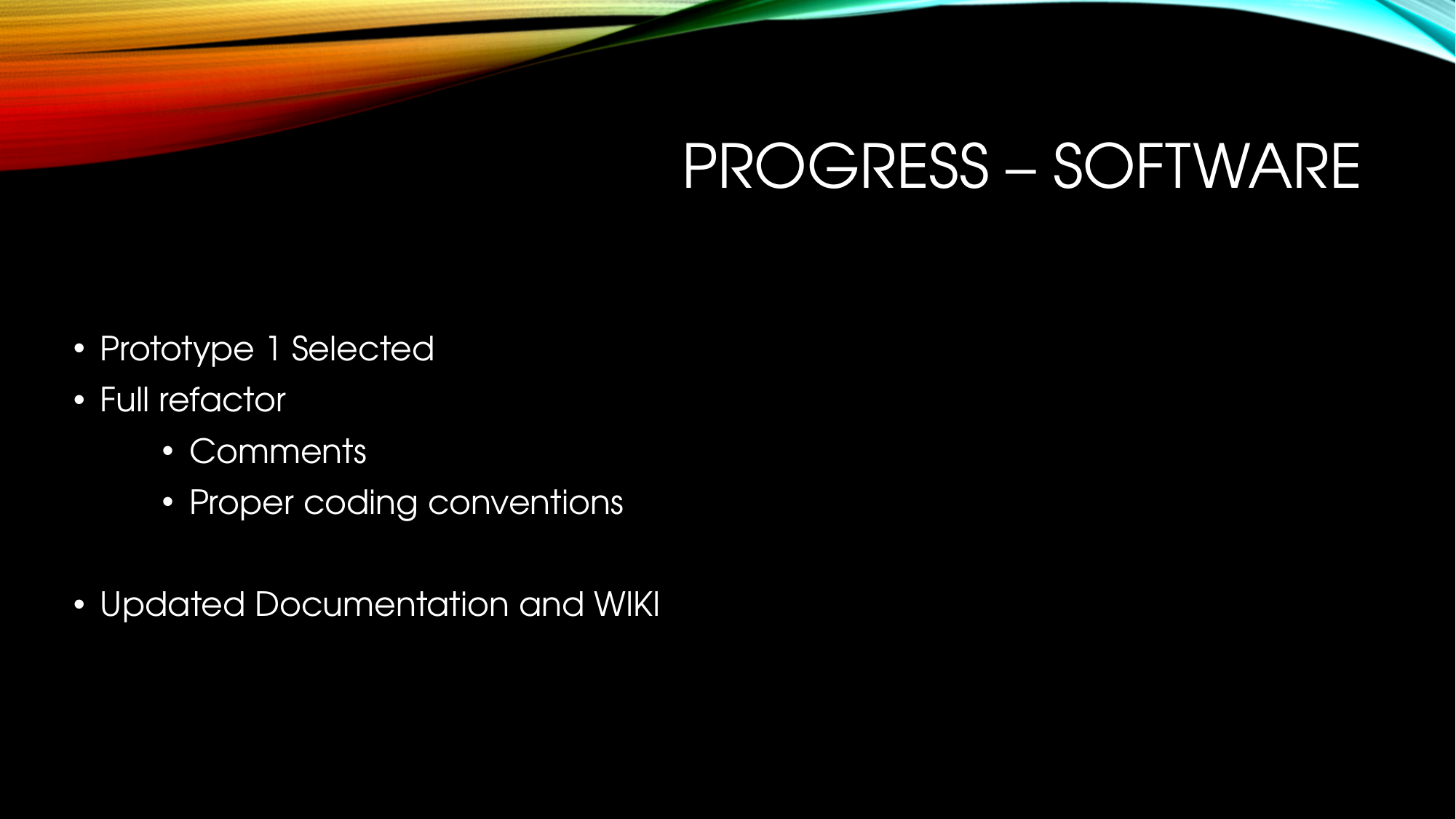

Progress – software
Prototype 1 Selected
Full refactor
Comments
Proper coding conventions

Updated Documentation and WIKI